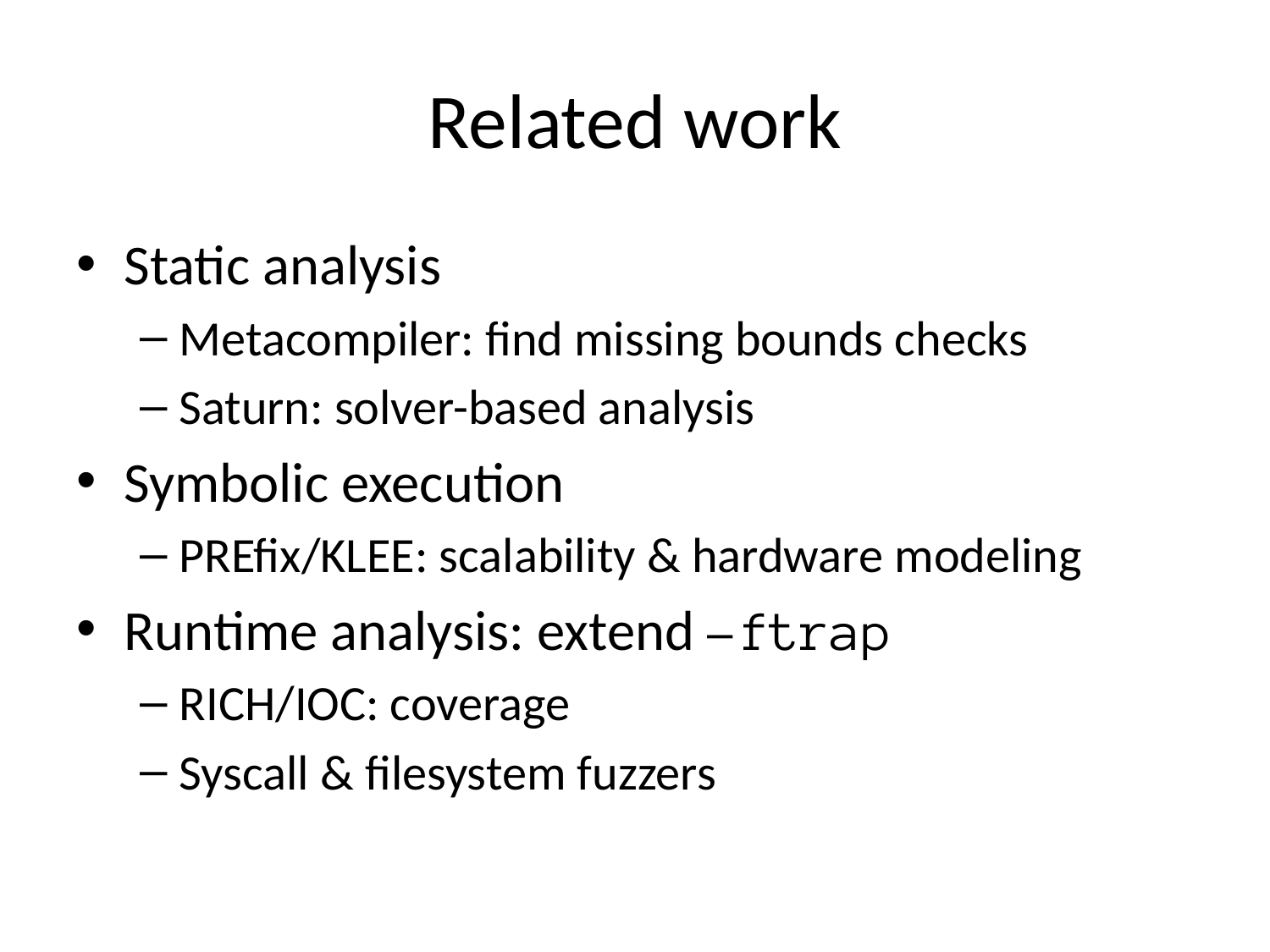

# Related work
Static analysis
Metacompiler: find missing bounds checks
Saturn: solver-based analysis
Symbolic execution
PREfix/KLEE: scalability & hardware modeling
Runtime analysis: extend -ftrap
RICH/IOC: coverage
Syscall & filesystem fuzzers